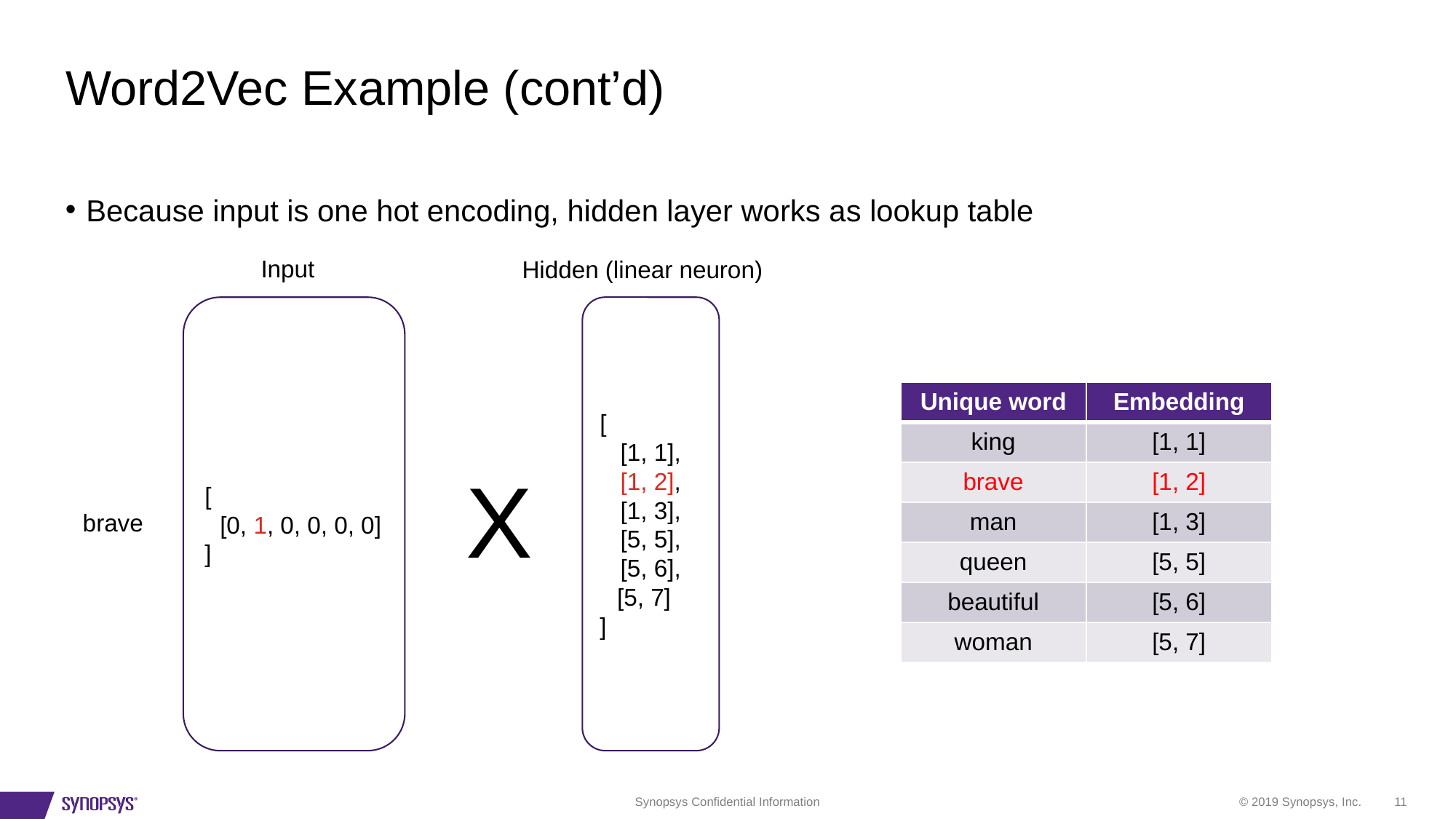

# Word2Vec Example (cont’d)

Because input is one hot encoding, hidden layer works as lookup table
Input
Hidden (linear neuron)
[
  [0, 1, 0, 0, 0, 0]
]
[
[1, 1],
[1, 2],
[1, 3],
[5, 5],
[5, 6],
[5, 7],
]
| Unique word | Embedding |
| --- | --- |
| king | [1, 1] |
| brave | [1, 2] |
| man | [1, 3] |
| queen | [5, 5] |
| beautiful | [5, 6] |
| woman | [5, 7] |
X
brave